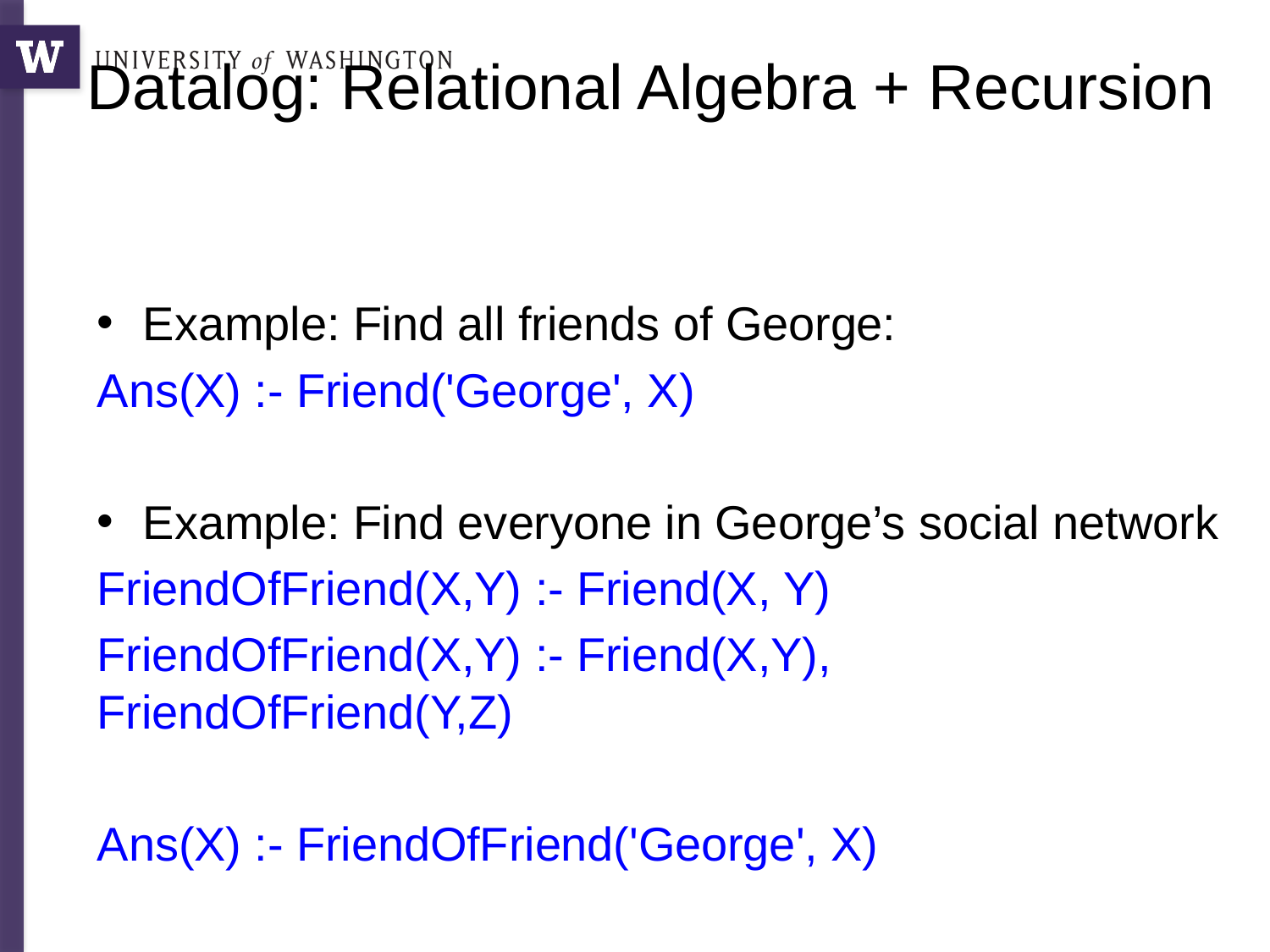

# Datalog: Relational Algebra + Recursion
Example: Find all friends of George:
Ans(X) :- Friend('George', X)

Example: Find everyone in George’s social network
FriendOfFriend(X,Y) :- Friend(X, Y)
FriendOfFriend(X,Y) :- Friend(X,Y), FriendOfFriend(Y,Z)

Ans(X) :- FriendOfFriend('George', X)